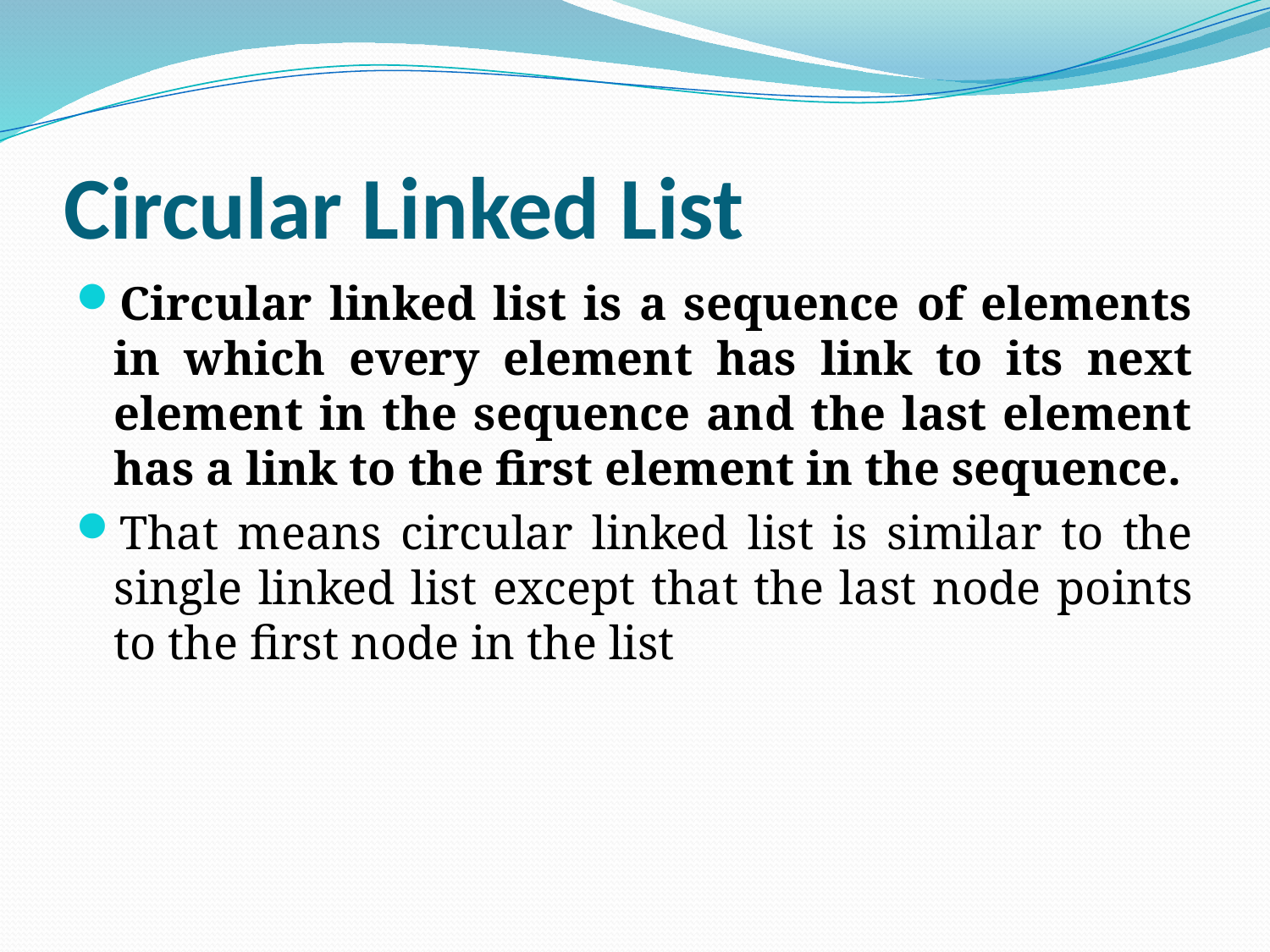

# Circular Linked List
Circular linked list is a sequence of elements in which every element has link to its next element in the sequence and the last element has a link to the first element in the sequence.
That means circular linked list is similar to the single linked list except that the last node points to the first node in the list